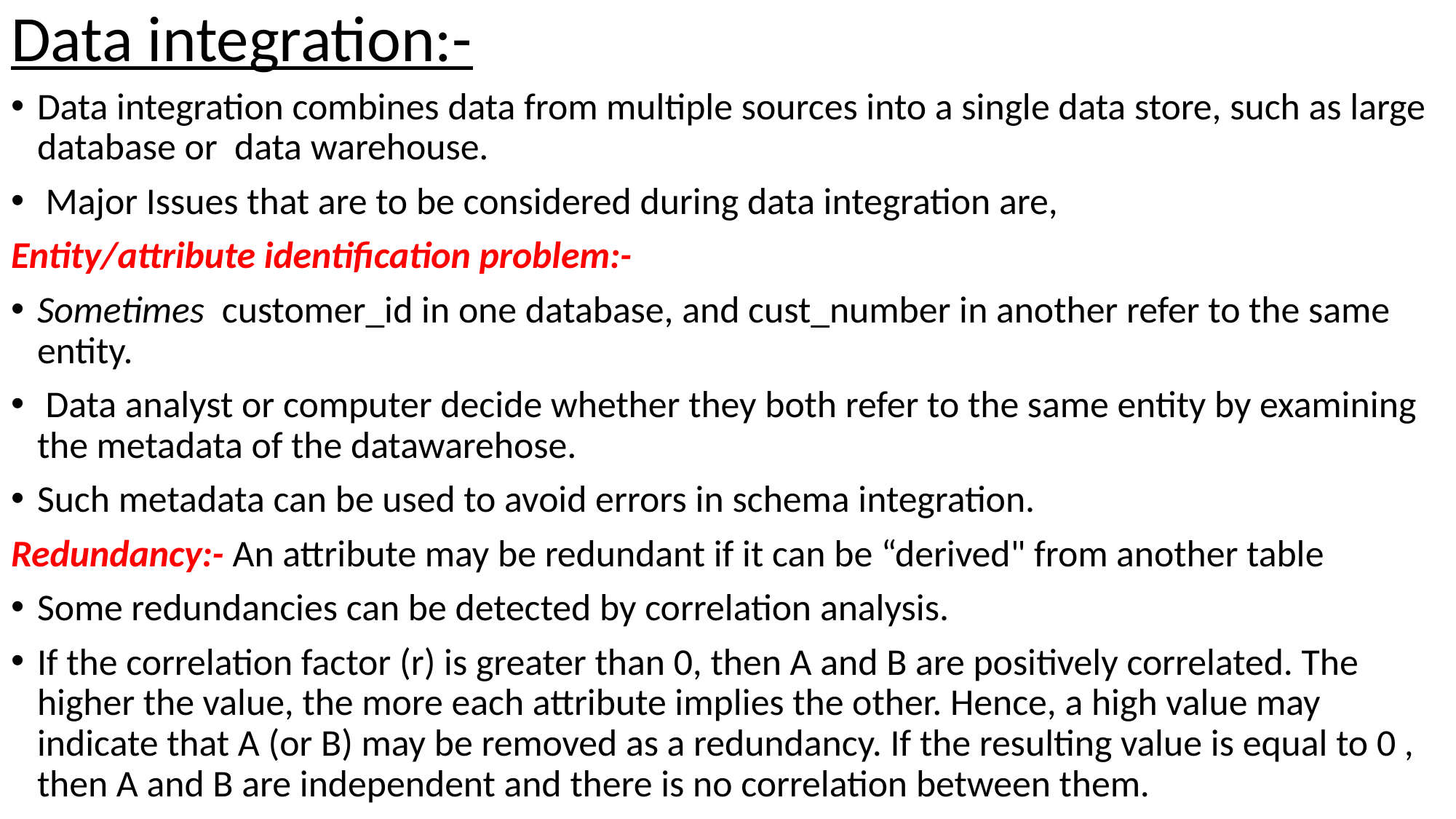

# Data integration:-
Data integration combines data from multiple sources into a single data store, such as large database or  data warehouse.
 Major Issues that are to be considered during data integration are,
Entity/attribute identification problem:-
Sometimes  customer_id in one database, and cust_number in another refer to the same entity.
 Data analyst or computer decide whether they both refer to the same entity by examining the metadata of the datawarehose.
Such metadata can be used to avoid errors in schema integration.
Redundancy:- An attribute may be redundant if it can be “derived" from another table
Some redundancies can be detected by correlation analysis.
If the correlation factor (r) is greater than 0, then A and B are positively correlated. The higher the value, the more each attribute implies the other. Hence, a high value may indicate that A (or B) may be removed as a redundancy. If the resulting value is equal to 0 , then A and B are independent and there is no correlation between them.